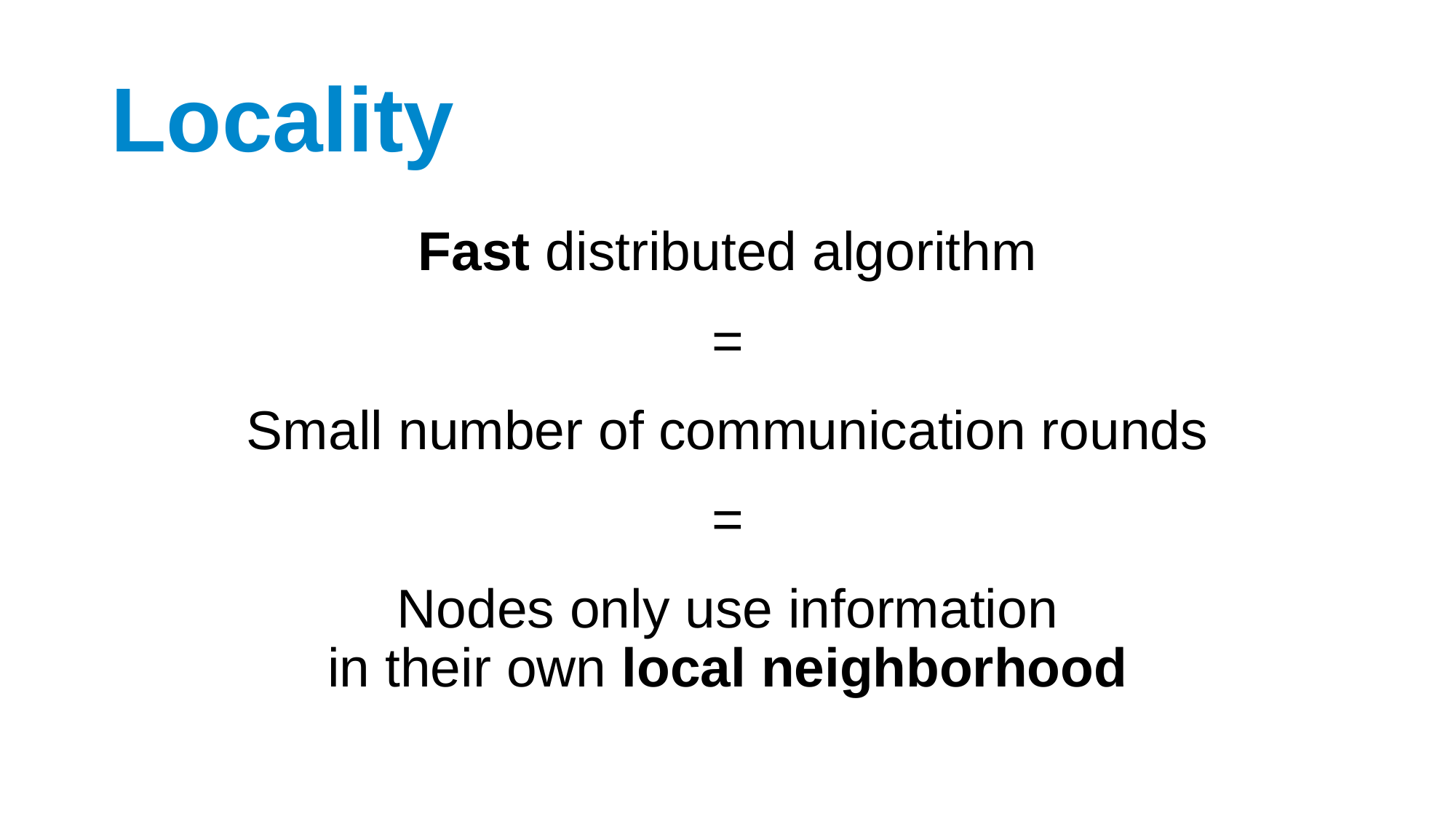

# Locality
Fast distributed algorithm
=
Small number of communication rounds
=
Nodes only use information
in their own local neighborhood